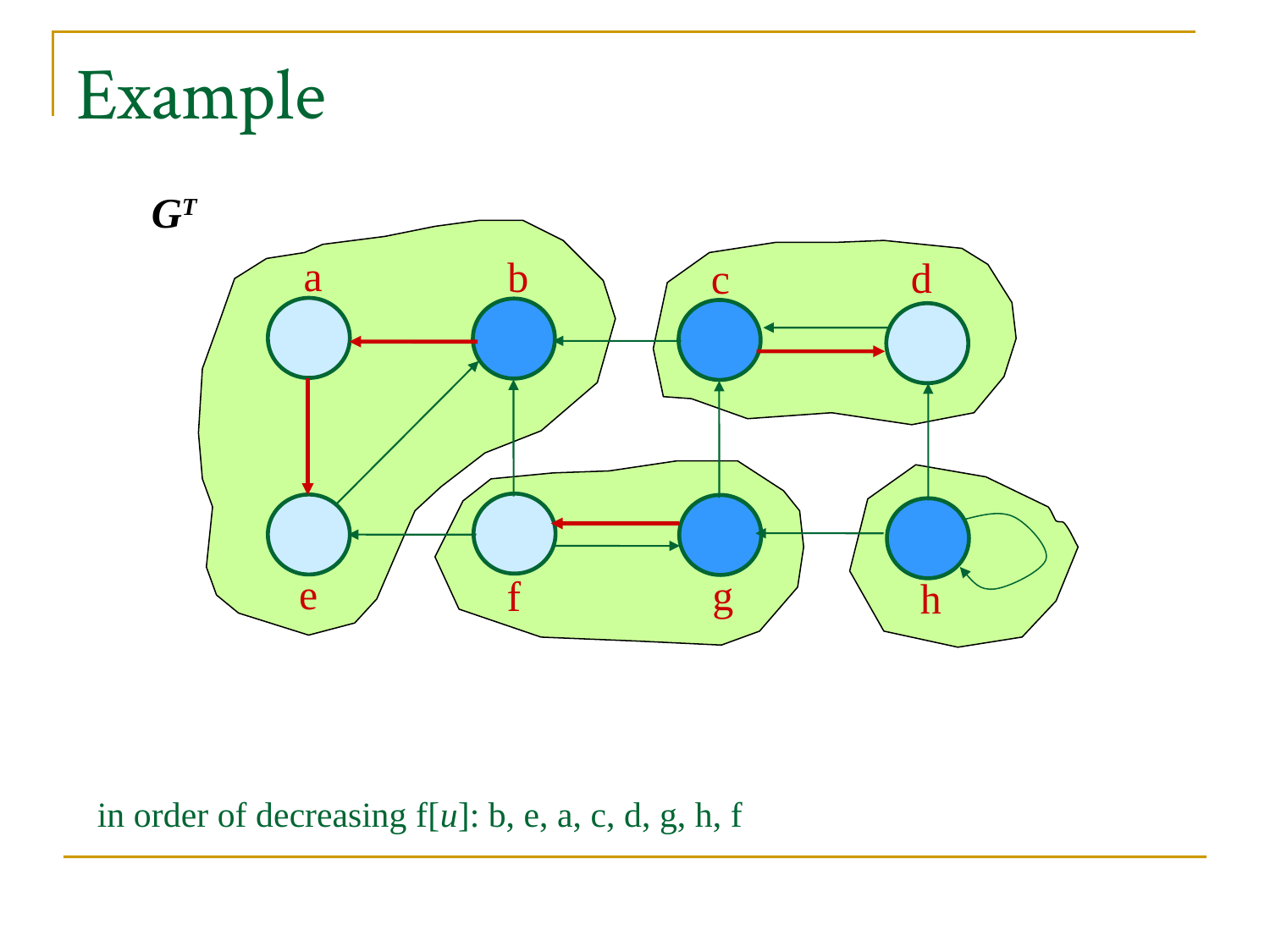

# Example
GT

a
b
d
c

e
g
f
h
in order of decreasing f[u]: b, e, a, c, d, g, h, f